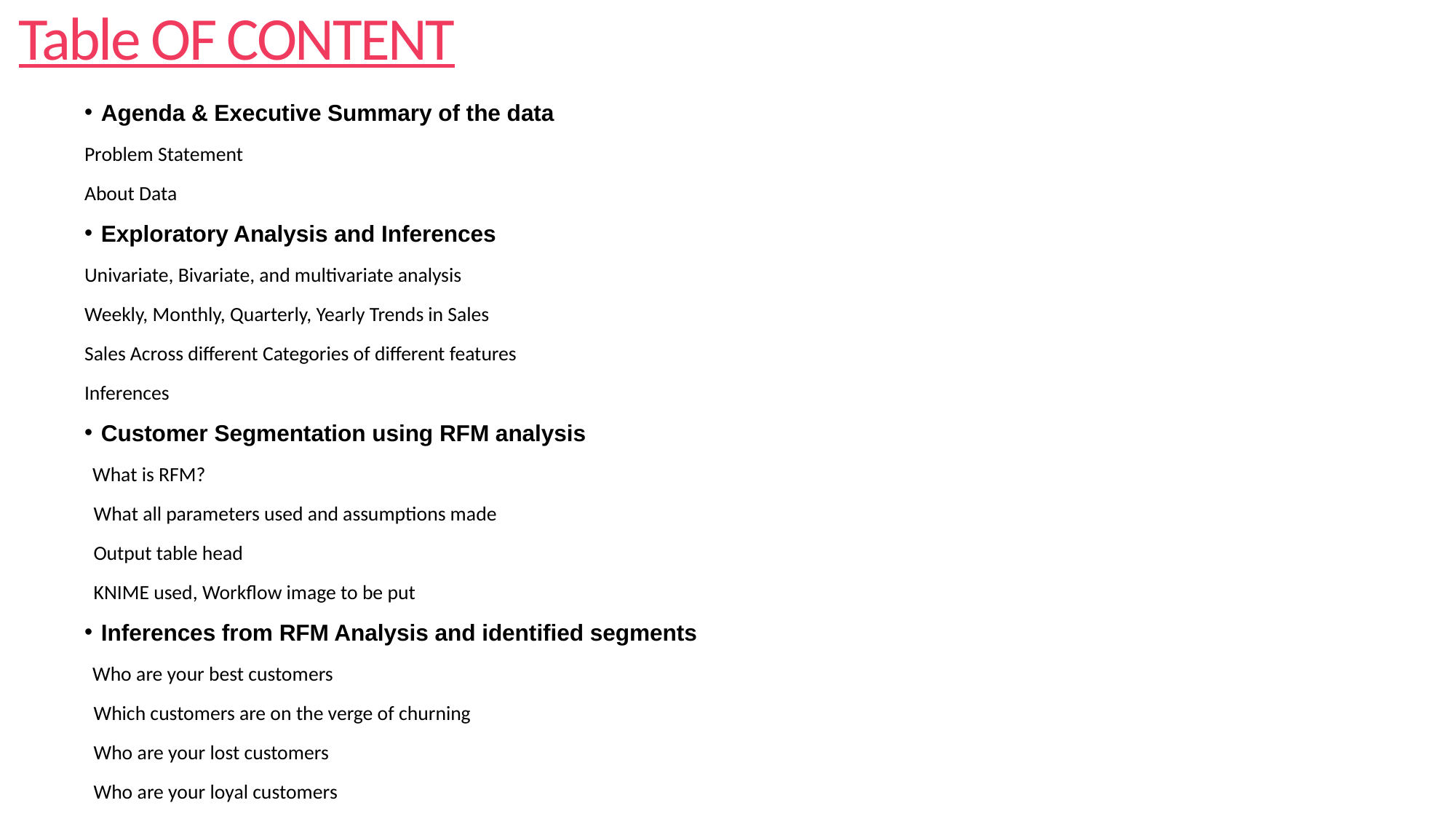

Table OF CONTENT
 Agenda & Executive Summary of the data
Problem Statement
About Data
 Exploratory Analysis and Inferences
Univariate, Bivariate, and multivariate analysis
Weekly, Monthly, Quarterly, Yearly Trends in Sales
Sales Across different Categories of different features
Inferences
 Customer Segmentation using RFM analysis
  What is RFM?
  What all parameters used and assumptions made
  Output table head
  KNIME used, Workflow image to be put
 Inferences from RFM Analysis and identified segments
  Who are your best customers
  Which customers are on the verge of churning
  Who are your lost customers
  Who are your loyal customers